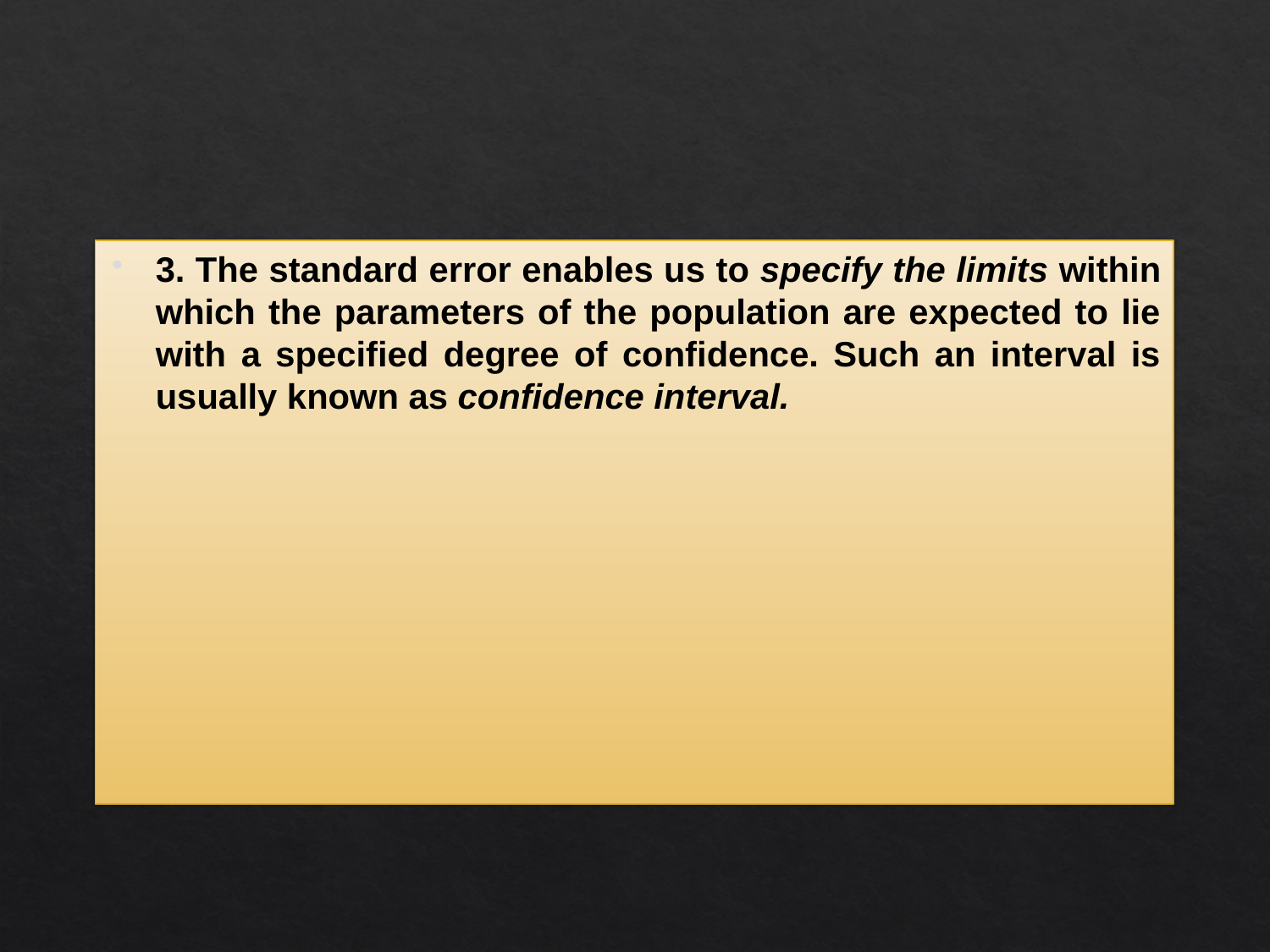

3. The standard error enables us to specify the limits within which the parameters of the population are expected to lie with a specified degree of confidence. Such an interval is usually known as confidence interval.